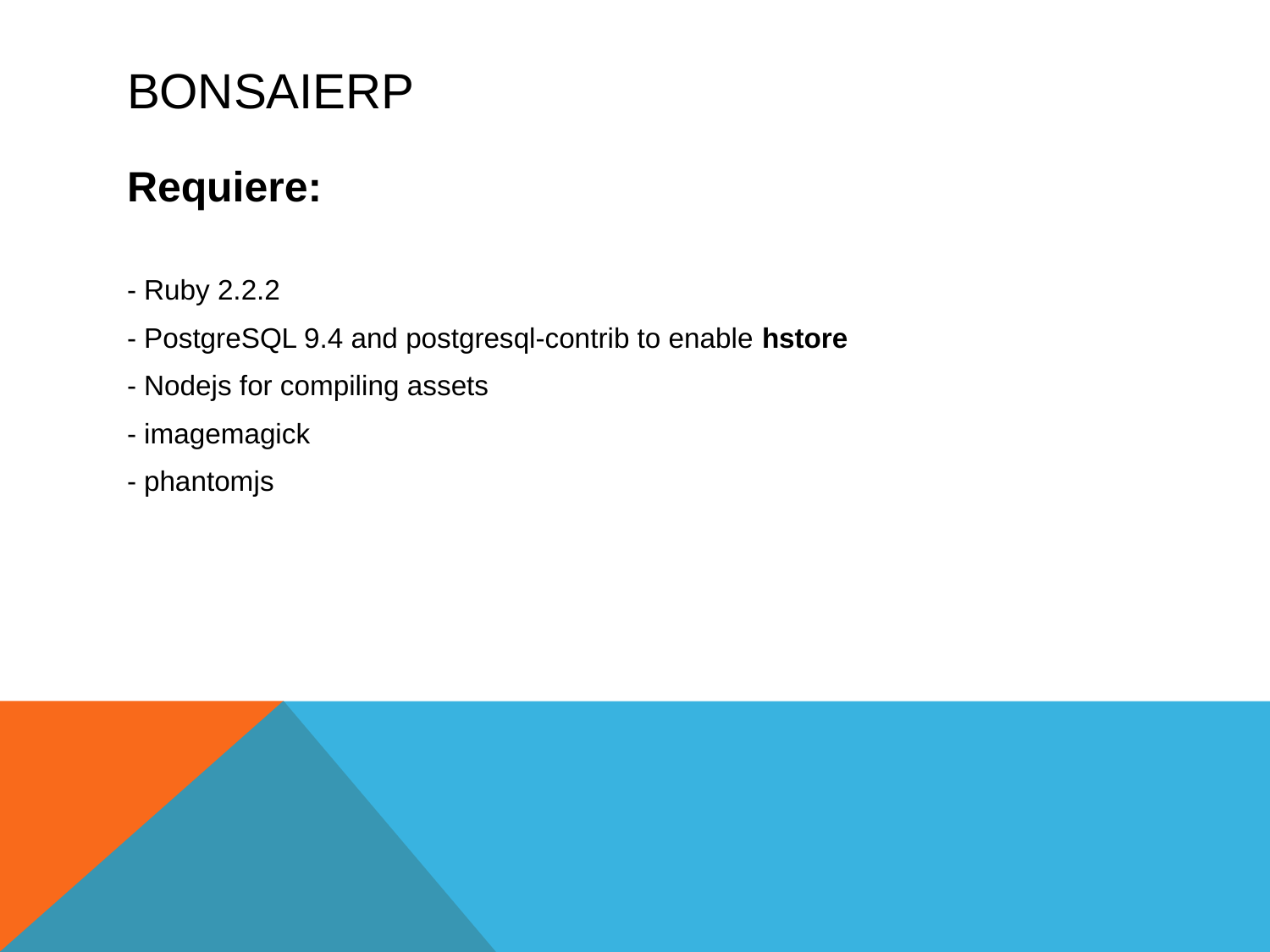

# bonsaiERP
Requiere:

- Ruby 2.2.2
- PostgreSQL 9.4 and postgresql-contrib to enable hstore
- Nodejs for compiling assets
- imagemagick
- phantomjs